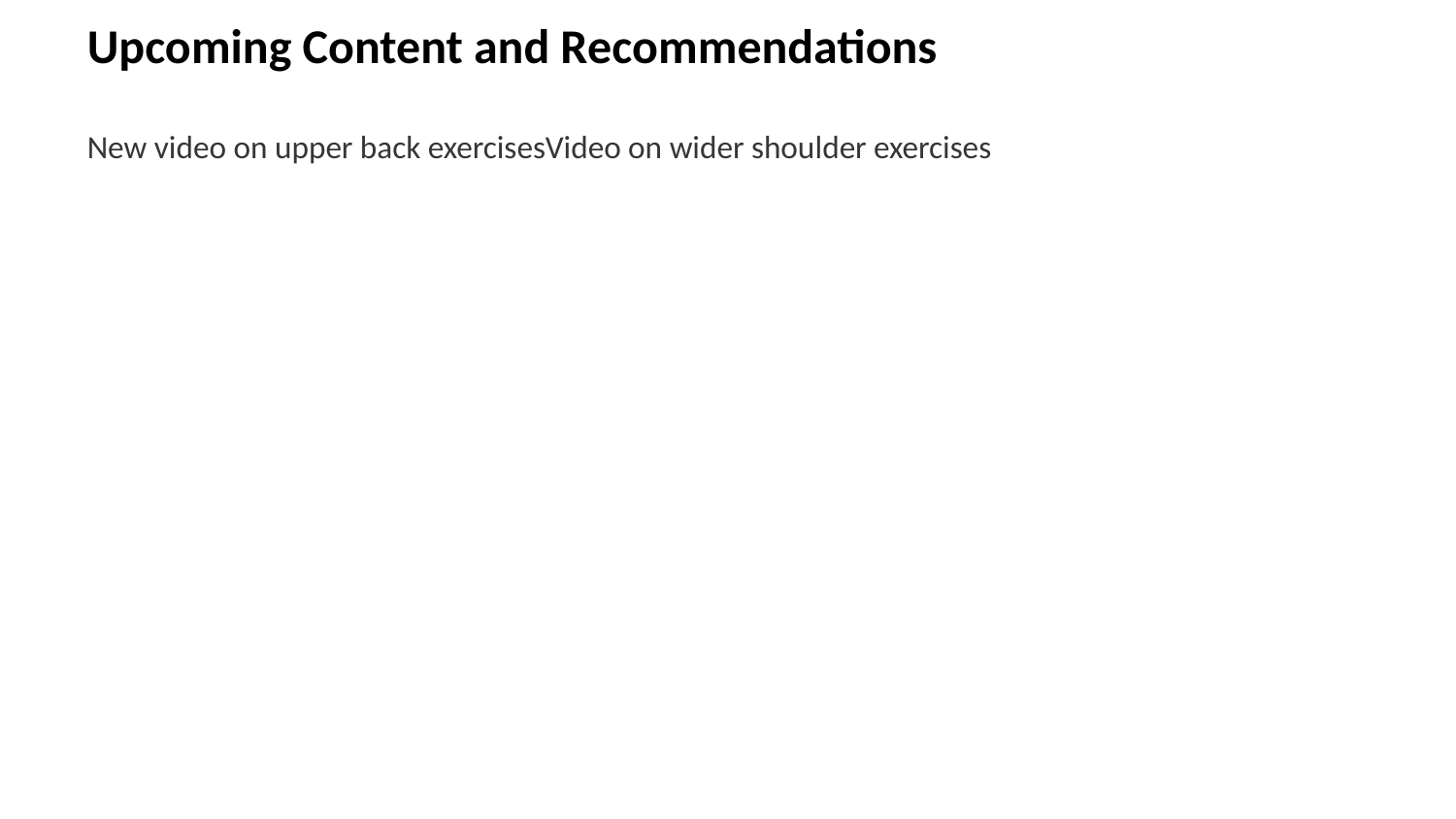

Upcoming Content and Recommendations
New video on upper back exercisesVideo on wider shoulder exercises